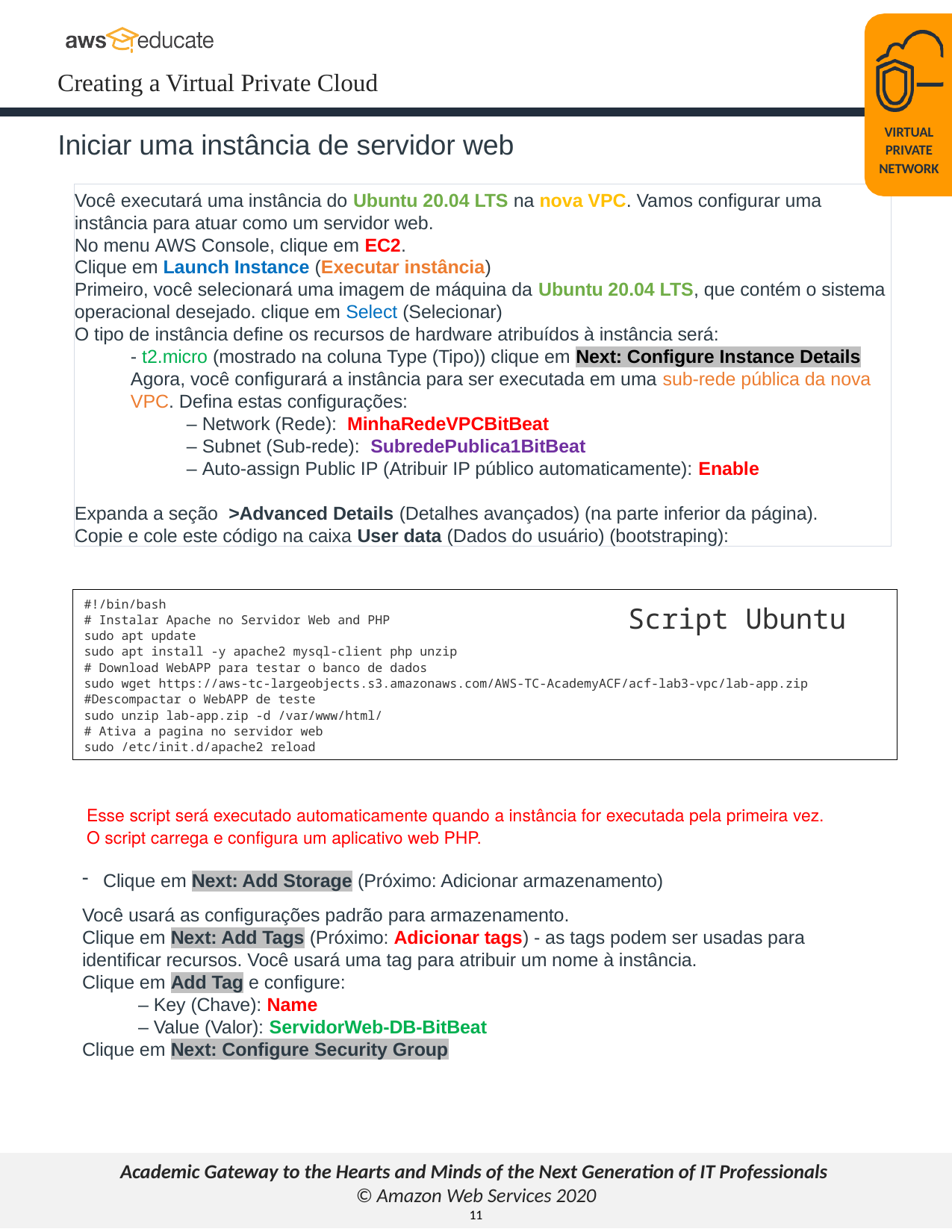

Iniciar uma instância de servidor web
VIRTUAL
PRIVATE
NETWORK
Você executará uma instância do Ubuntu 20.04 LTS na nova VPC. Vamos configurar uma instância para atuar como um servidor web.
No menu AWS Console, clique em EC2.
Clique em Launch Instance (Executar instância)
Primeiro, você selecionará uma imagem de máquina da Ubuntu 20.04 LTS, que contém o sistema operacional desejado. clique em Select (Selecionar)
O tipo de instância define os recursos de hardware atribuídos à instância será:
- t2.micro (mostrado na coluna Type (Tipo)) clique em Next: Configure Instance Details
Agora, você configurará a instância para ser executada em uma sub-rede pública da nova VPC. Defina estas configurações:
	– Network (Rede):  MinhaRedeVPCBitBeat
	– Subnet (Sub-rede):  SubredePublica1BitBeat
	– Auto-assign Public IP (Atribuir IP público automaticamente): Enable

Expanda a seção  >Advanced Details (Detalhes avançados) (na parte inferior da página).
Copie e cole este código na caixa User data (Dados do usuário) (bootstraping):
#!/bin/bash
# Instalar Apache no Servidor Web and PHP
sudo apt update
sudo apt install -y apache2 mysql-client php unzip
# Download WebAPP para testar o banco de dados
sudo wget https://aws-tc-largeobjects.s3.amazonaws.com/AWS-TC-AcademyACF/acf-lab3-vpc/lab-app.zip
#Descompactar o WebAPP de teste
sudo unzip lab-app.zip -d /var/www/html/
# Ativa a pagina no servidor web
sudo /etc/init.d/apache2 reload
Script Ubuntu
Esse script será executado automaticamente quando a instância for executada pela primeira vez.
O script carrega e configura um aplicativo web PHP.
Clique em Next: Add Storage (Próximo: Adicionar armazenamento)
Você usará as configurações padrão para armazenamento.
Clique em Next: Add Tags (Próximo: Adicionar tags) - as tags podem ser usadas para identificar recursos. Você usará uma tag para atribuir um nome à instância.
Clique em Add Tag e configure:
	– Key (Chave): Name
	– Value (Valor): ServidorWeb-DB-BitBeat
Clique em Next: Configure Security Group